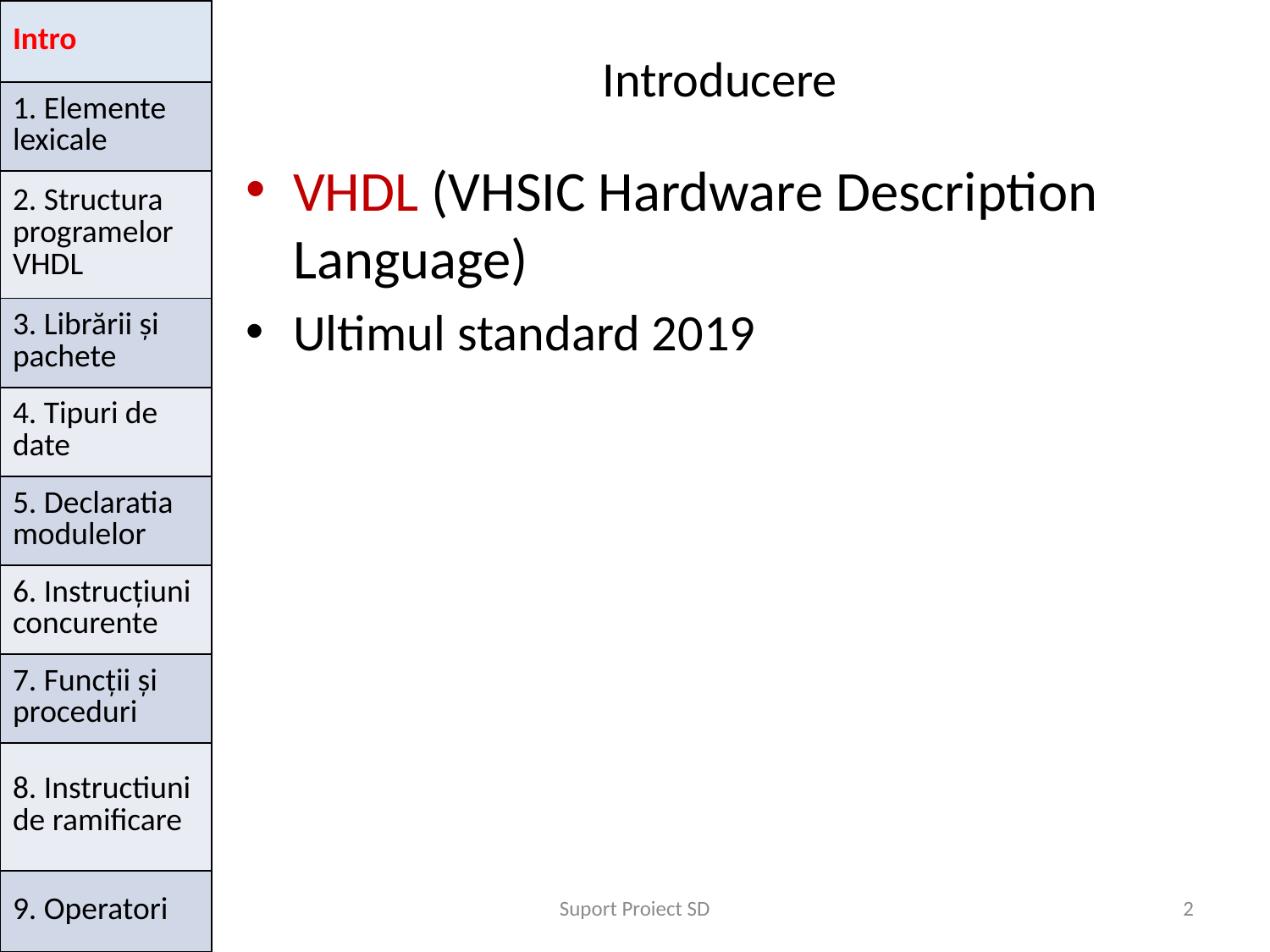

| Intro |
| --- |
| 1. Elemente lexicale |
| 2. Structura programelor VHDL |
| 3. Librării și pachete |
| 4. Tipuri de date |
| 5. Declaratia modulelor |
| 6. Instrucțiuni concurente |
| 7. Funcții și proceduri |
| 8. Instructiuni de ramificare |
| 9. Operatori |
# Introducere
VHDL (VHSIC Hardware Description Language)
Ultimul standard 2019
Suport Proiect SD
2